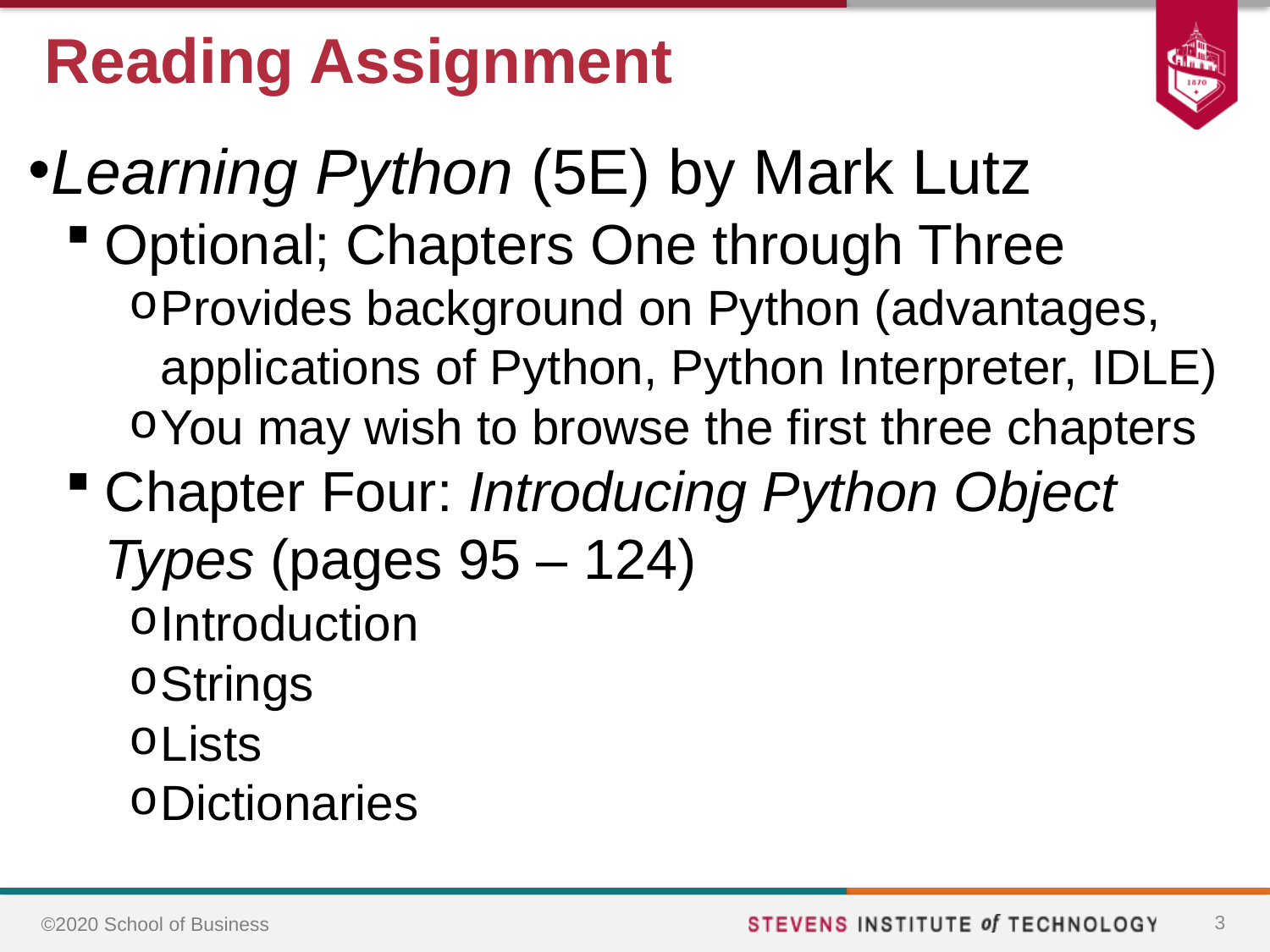

# Reading Assignment
Learning Python (5E) by Mark Lutz
Optional; Chapters One through Three
Provides background on Python (advantages, applications of Python, Python Interpreter, IDLE)
You may wish to browse the first three chapters
Chapter Four: Introducing Python Object Types (pages 95 – 124)
Introduction
Strings
Lists
Dictionaries

3